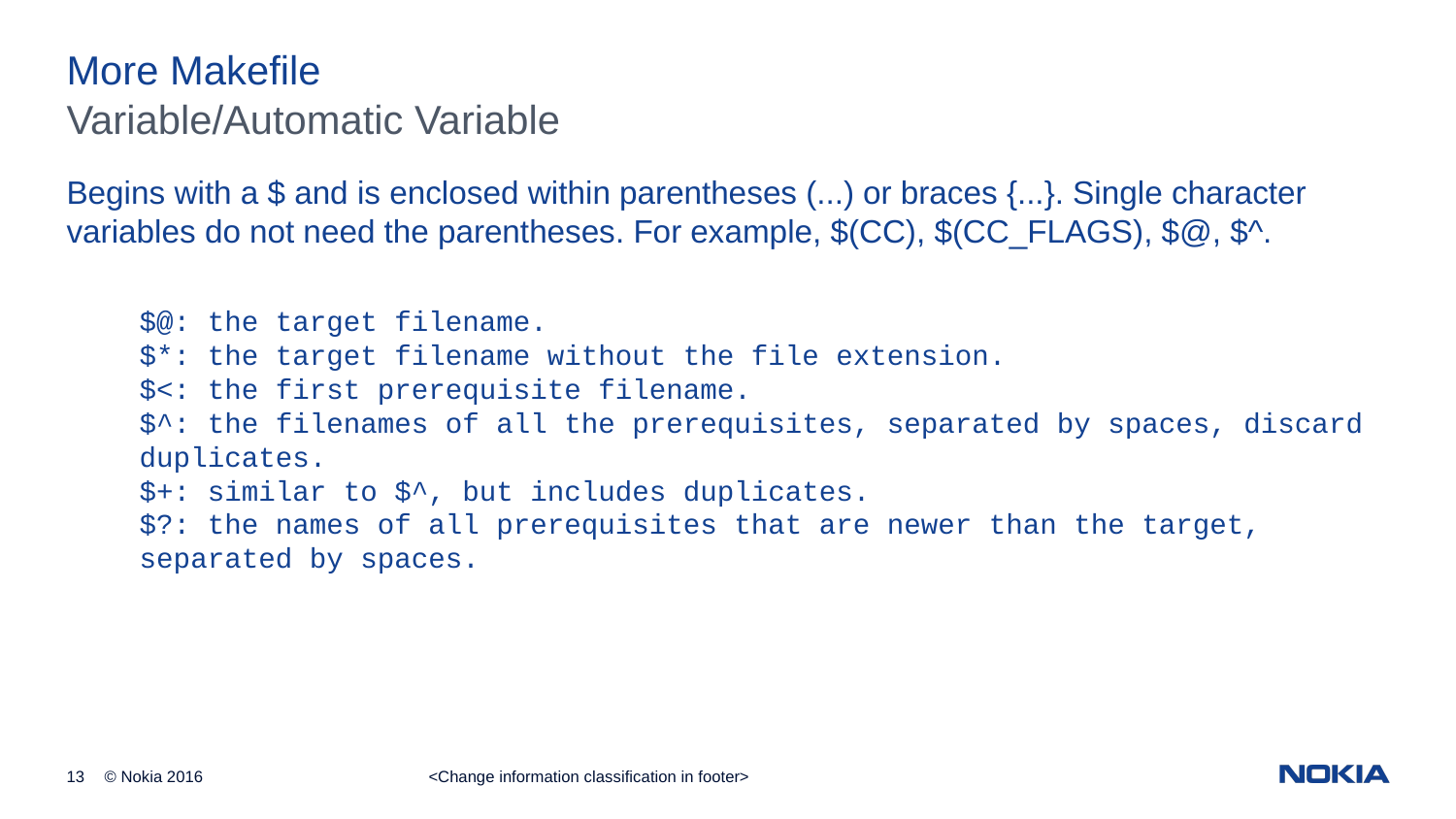

# More Makefile
Variable/Automatic Variable
Begins with a $ and is enclosed within parentheses (...) or braces {...}. Single character variables do not need the parentheses. For example, $(CC), $(CC_FLAGS), $@, $^.

$@: the target filename.
$*: the target filename without the file extension.
$<: the first prerequisite filename.
$^: the filenames of all the prerequisites, separated by spaces, discard duplicates.
$+: similar to $^, but includes duplicates.
$?: the names of all prerequisites that are newer than the target, separated by spaces.
<Change information classification in footer>